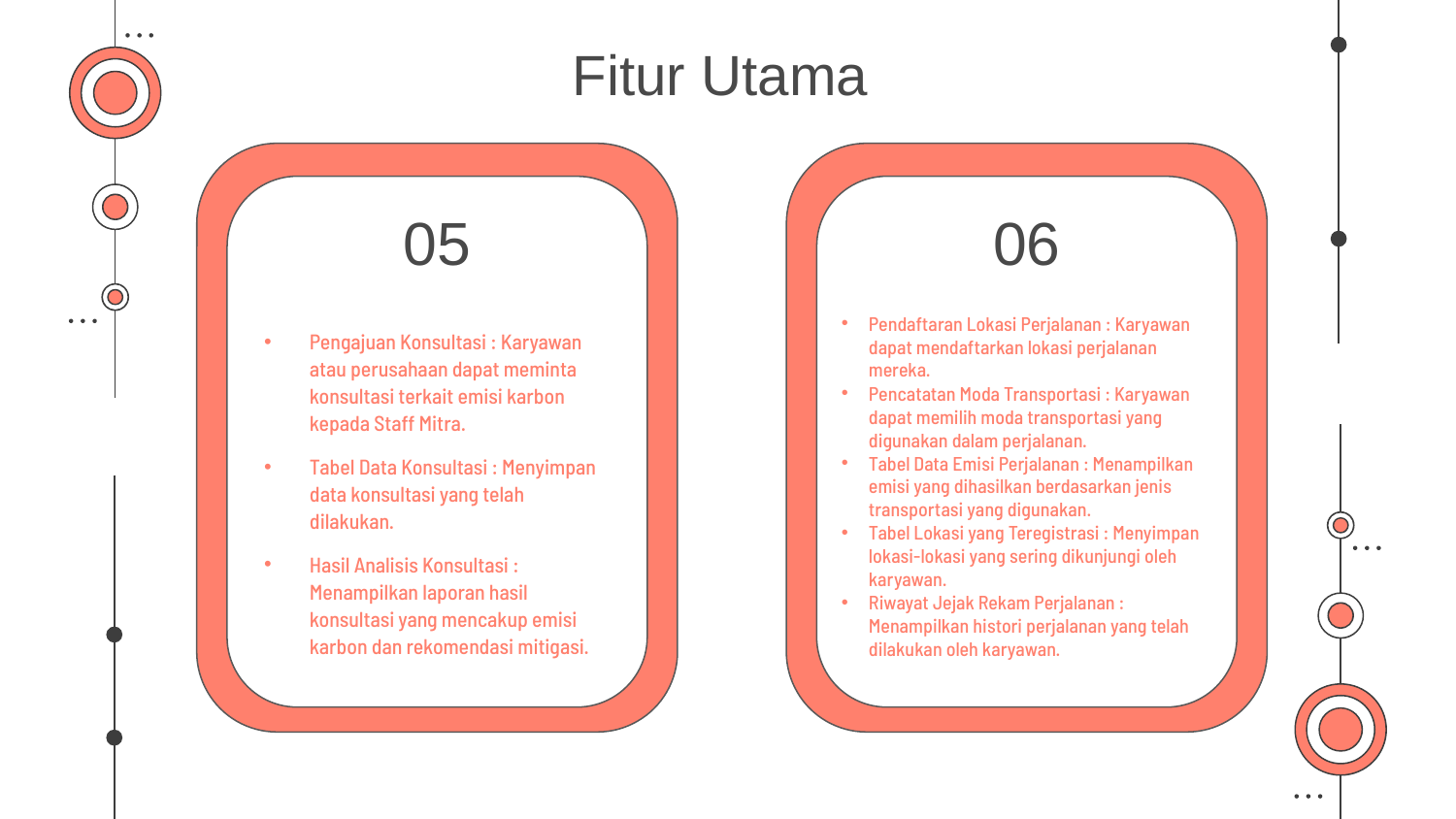

# Fitur Utama

05
06
Pendaftaran Lokasi Perjalanan : Karyawan dapat mendaftarkan lokasi perjalanan mereka.
Pencatatan Moda Transportasi : Karyawan dapat memilih moda transportasi yang digunakan dalam perjalanan.
Tabel Data Emisi Perjalanan : Menampilkan emisi yang dihasilkan berdasarkan jenis transportasi yang digunakan.
Tabel Lokasi yang Teregistrasi : Menyimpan lokasi-lokasi yang sering dikunjungi oleh karyawan.
Riwayat Jejak Rekam Perjalanan : Menampilkan histori perjalanan yang telah dilakukan oleh karyawan.
Pengajuan Konsultasi : Karyawan atau perusahaan dapat meminta konsultasi terkait emisi karbon kepada Staff Mitra.
Tabel Data Konsultasi : Menyimpan data konsultasi yang telah dilakukan.
Hasil Analisis Konsultasi :  Menampilkan laporan hasil konsultasi yang mencakup emisi karbon dan rekomendasi mitigasi.